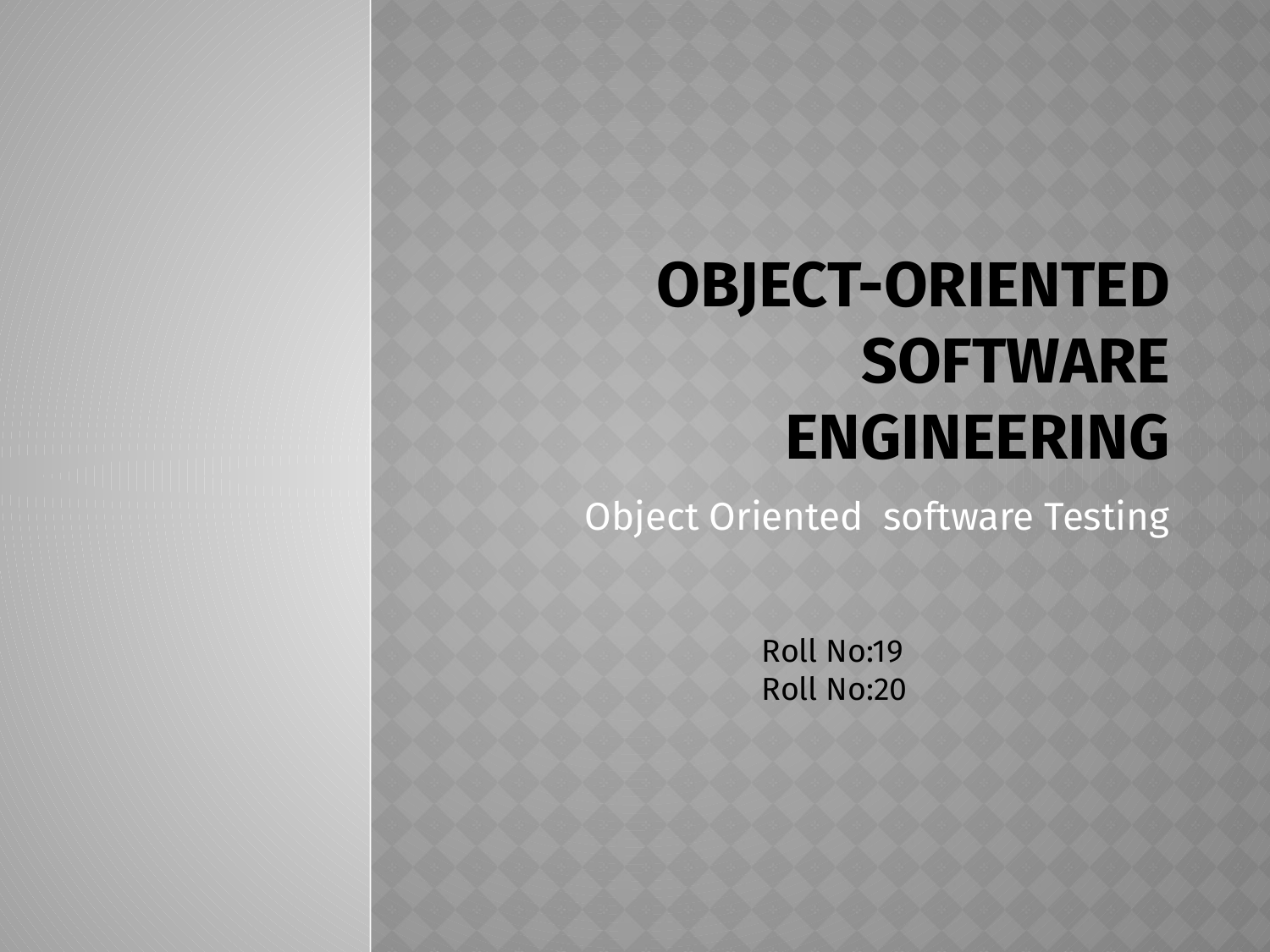

# Object-Oriented Software Engineering
Object Oriented  software Testing
 Roll No:19
 Roll No:20